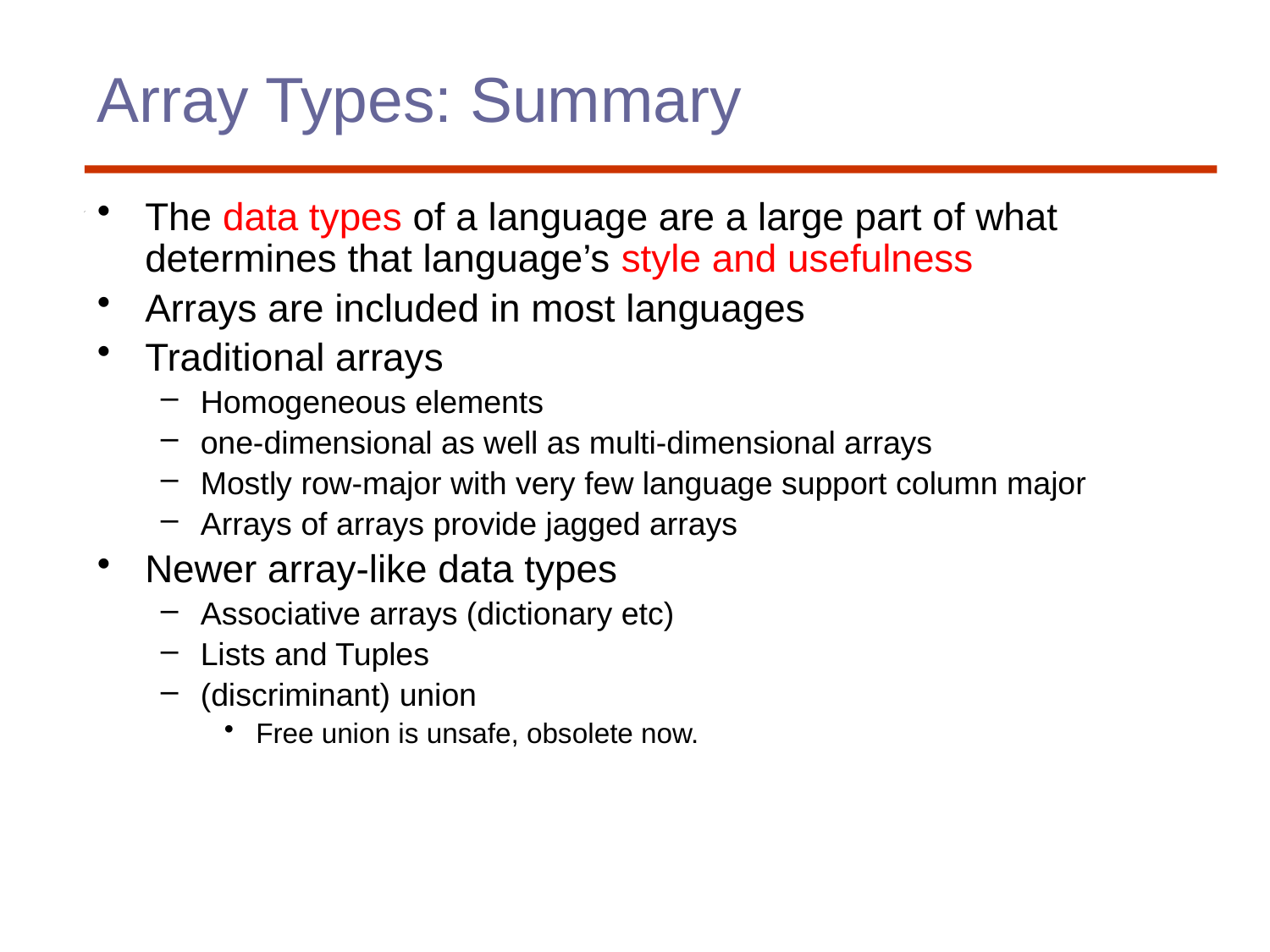

# Array Types: Summary
The data types of a language are a large part of what determines that language’s style and usefulness
Arrays are included in most languages
Traditional arrays
Homogeneous elements
one-dimensional as well as multi-dimensional arrays
Mostly row-major with very few language support column major
Arrays of arrays provide jagged arrays
Newer array-like data types
Associative arrays (dictionary etc)
Lists and Tuples
(discriminant) union
Free union is unsafe, obsolete now.